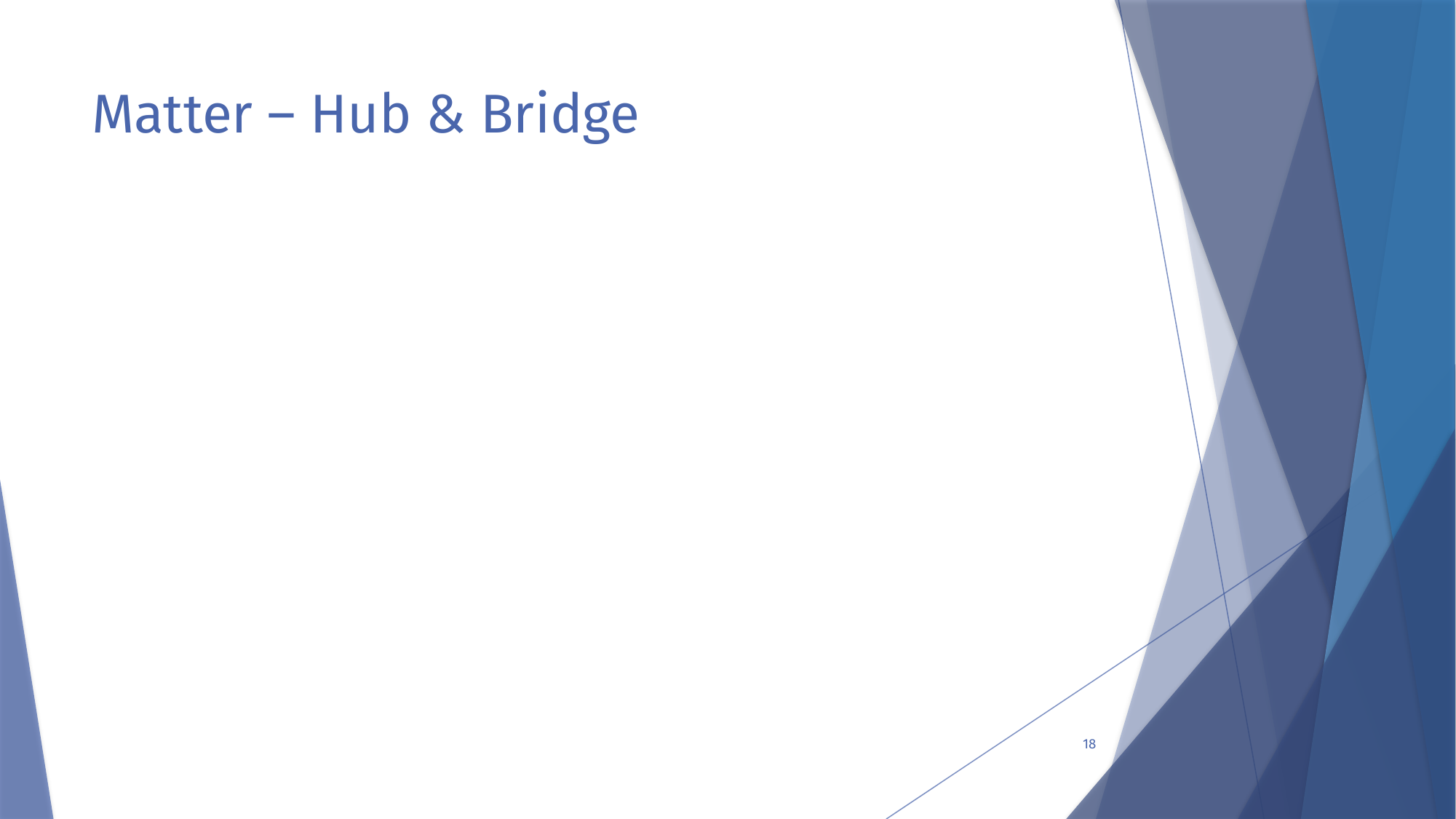

# Matter – Hub & Bridge

18